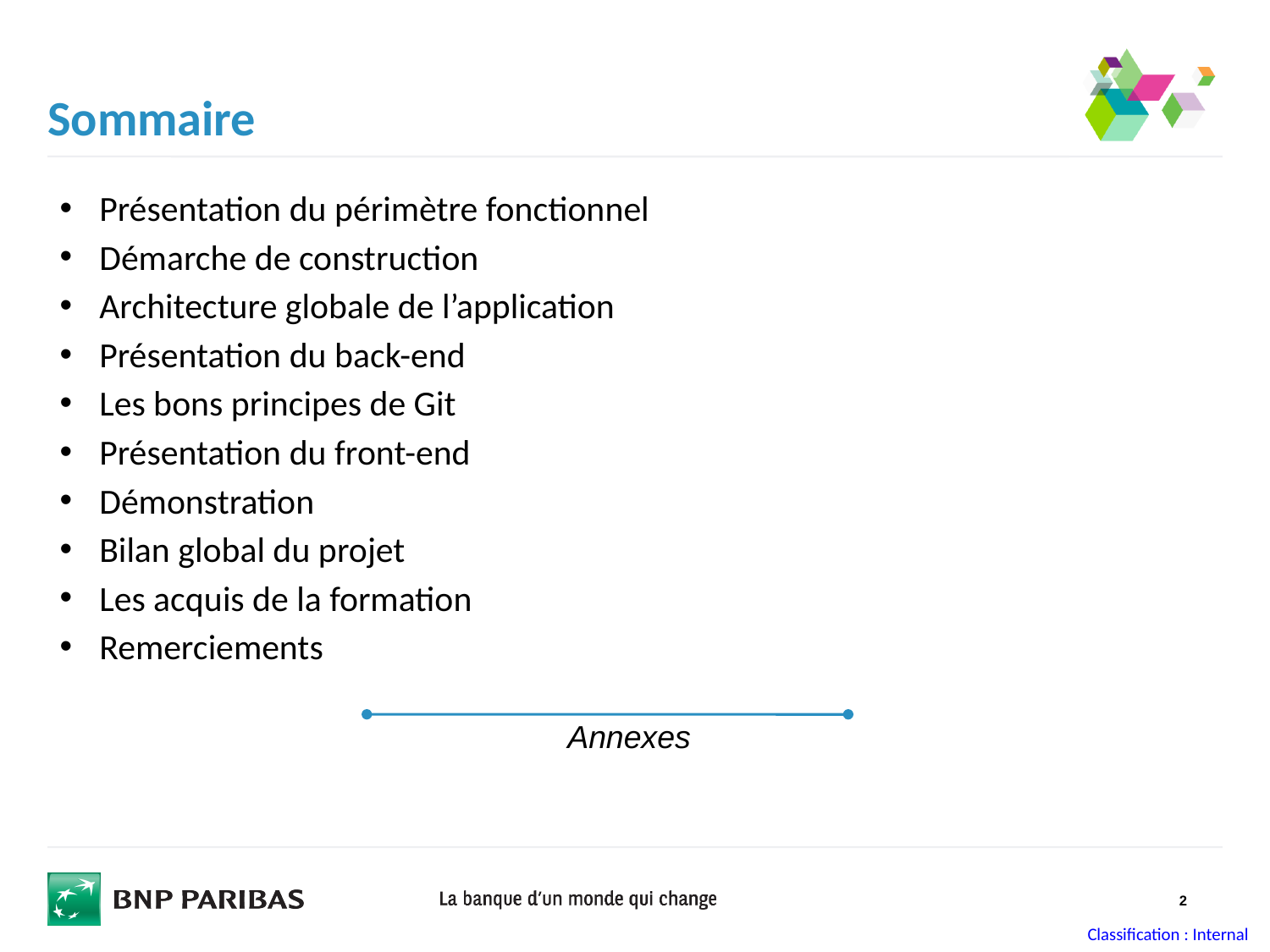

Sommaire
Présentation du périmètre fonctionnel
Démarche de construction
Architecture globale de l’application
Présentation du back-end
Les bons principes de Git
Présentation du front-end
Démonstration
Bilan global du projet
Les acquis de la formation
Remerciements

				Annexes

2